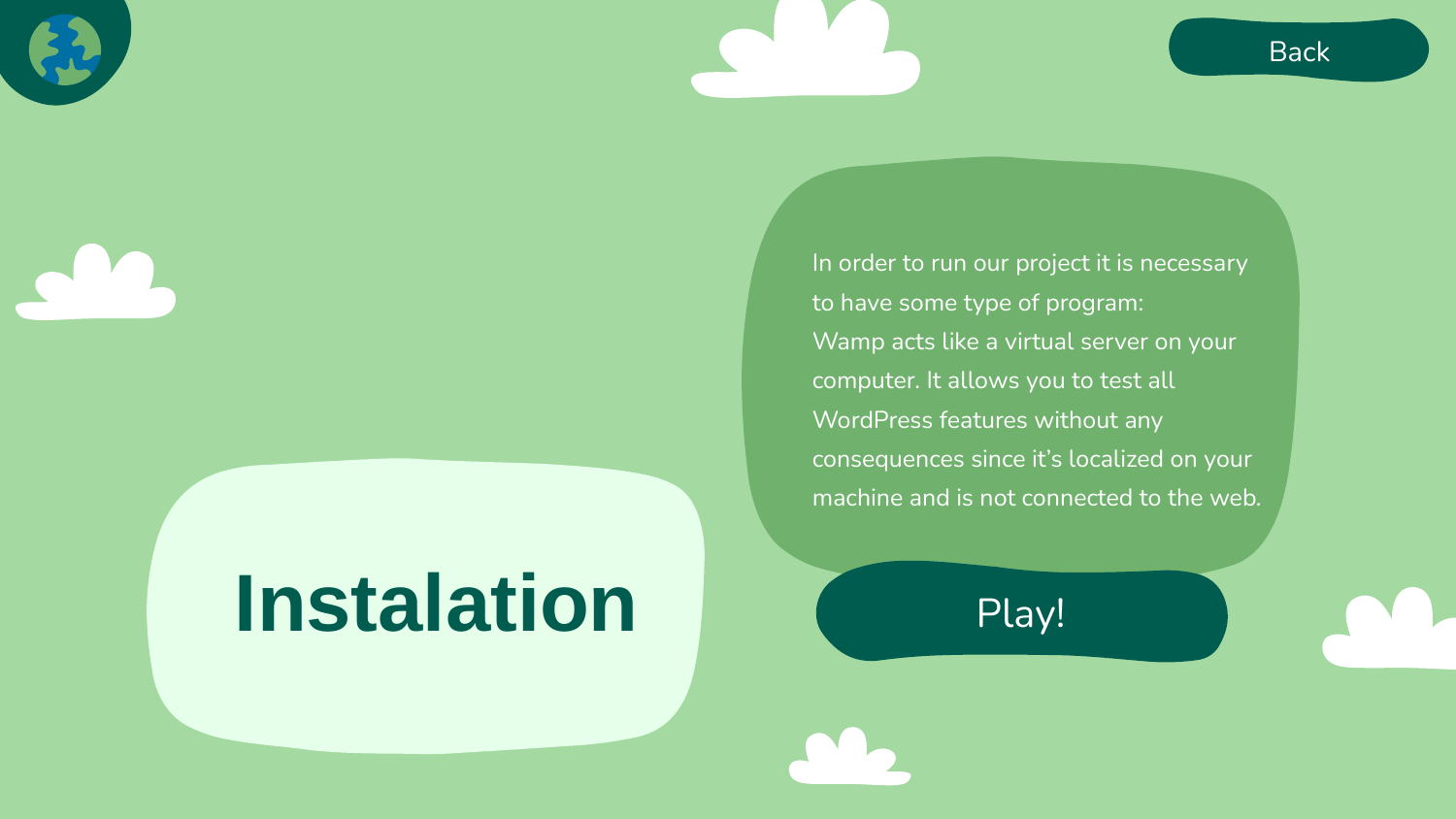

Back

In order to run our project it is necessary to have some type of program:
Wamp acts like a virtual server on your computer. It allows you to test all WordPress features without any consequences since it’s localized on your machine and is not connected to the web.

Play!
# Instalation